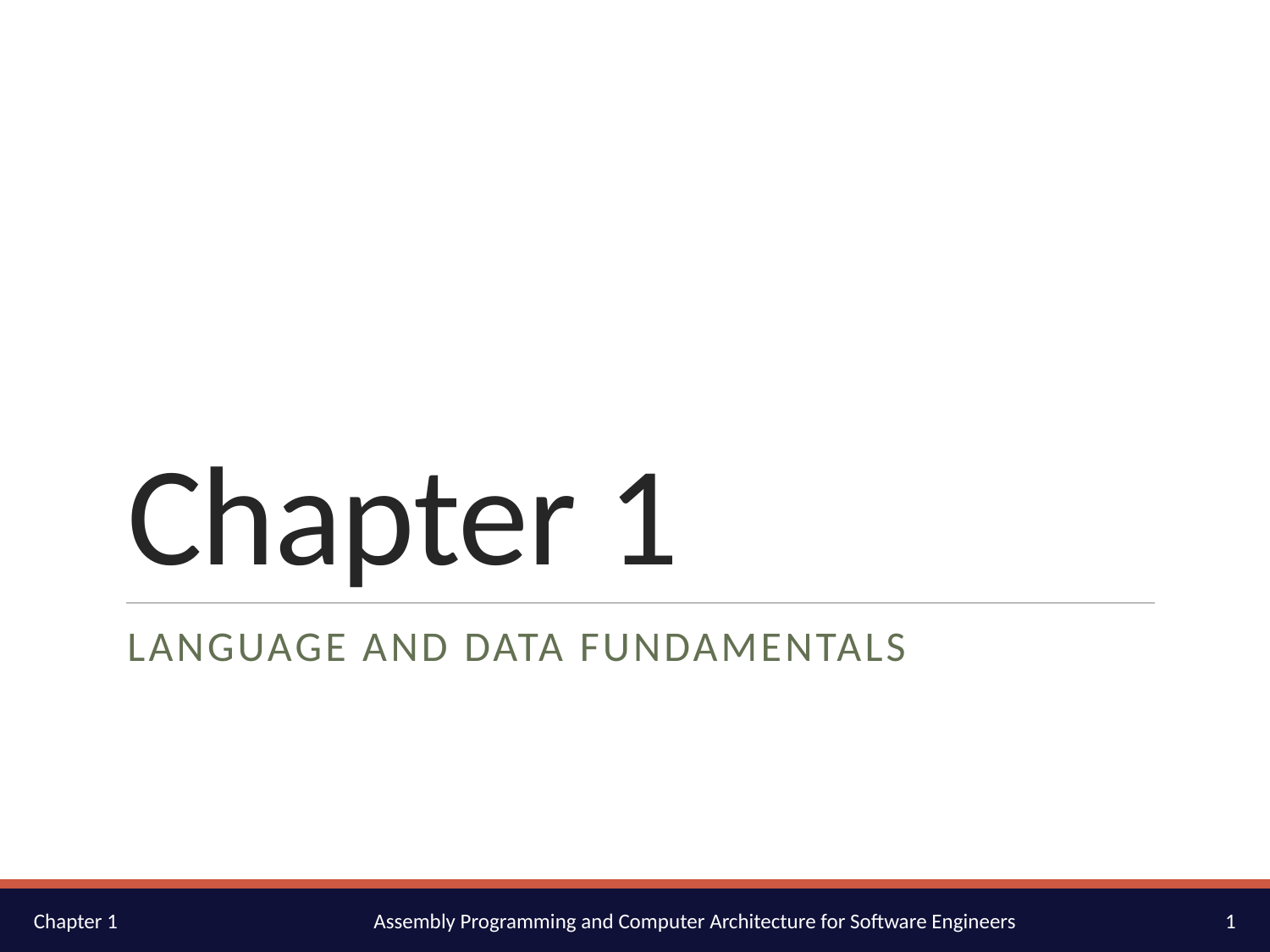

# Chapter 1
Language and Data Fundamentals
1
Chapter 1
Assembly Programming and Computer Architecture for Software Engineers